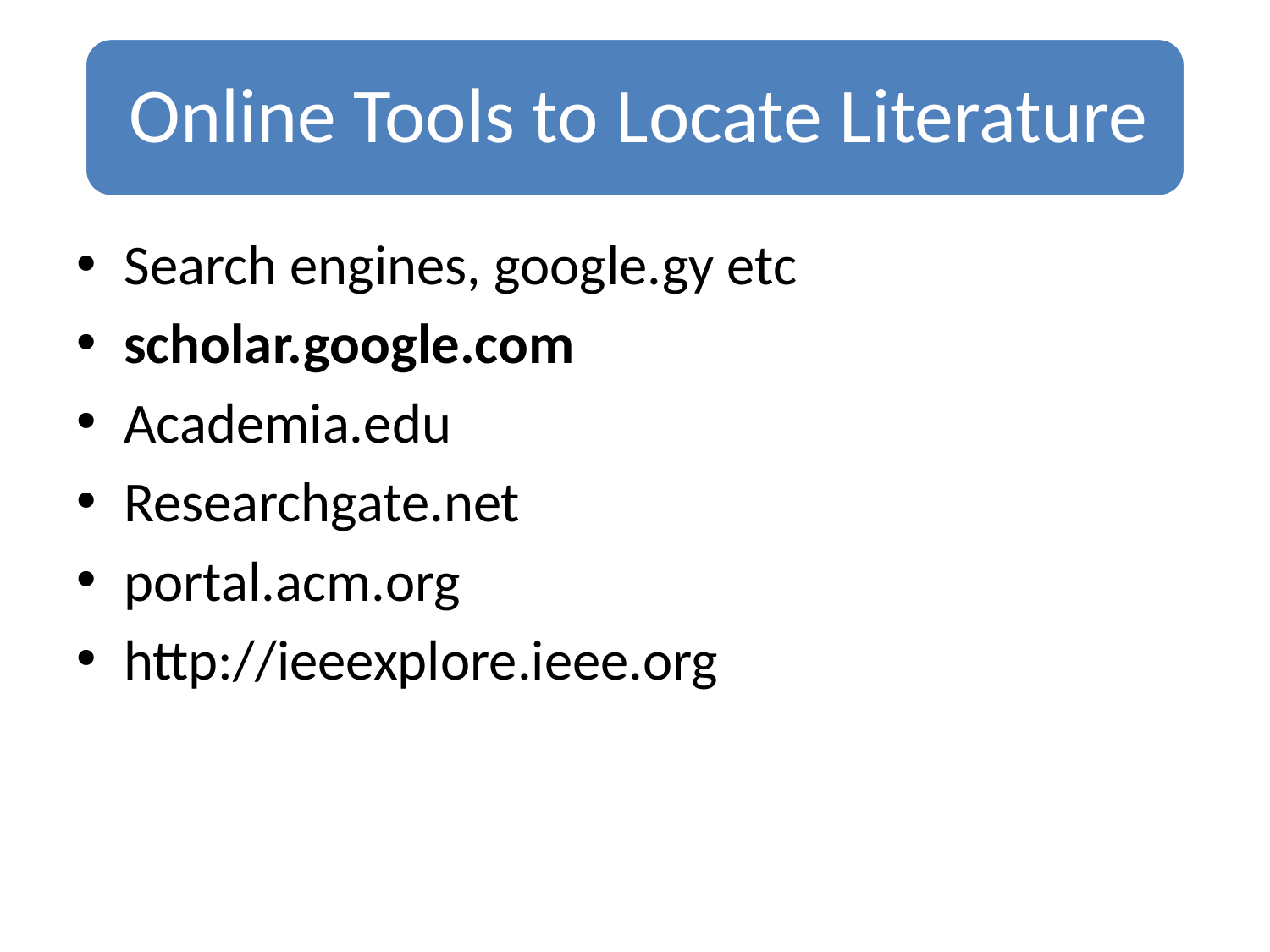

Online Tools to Locate Literature
Search engines, google.gy etc
scholar.google.com
Academia.edu
Researchgate.net
portal.acm.org
http://ieeexplore.ieee.org